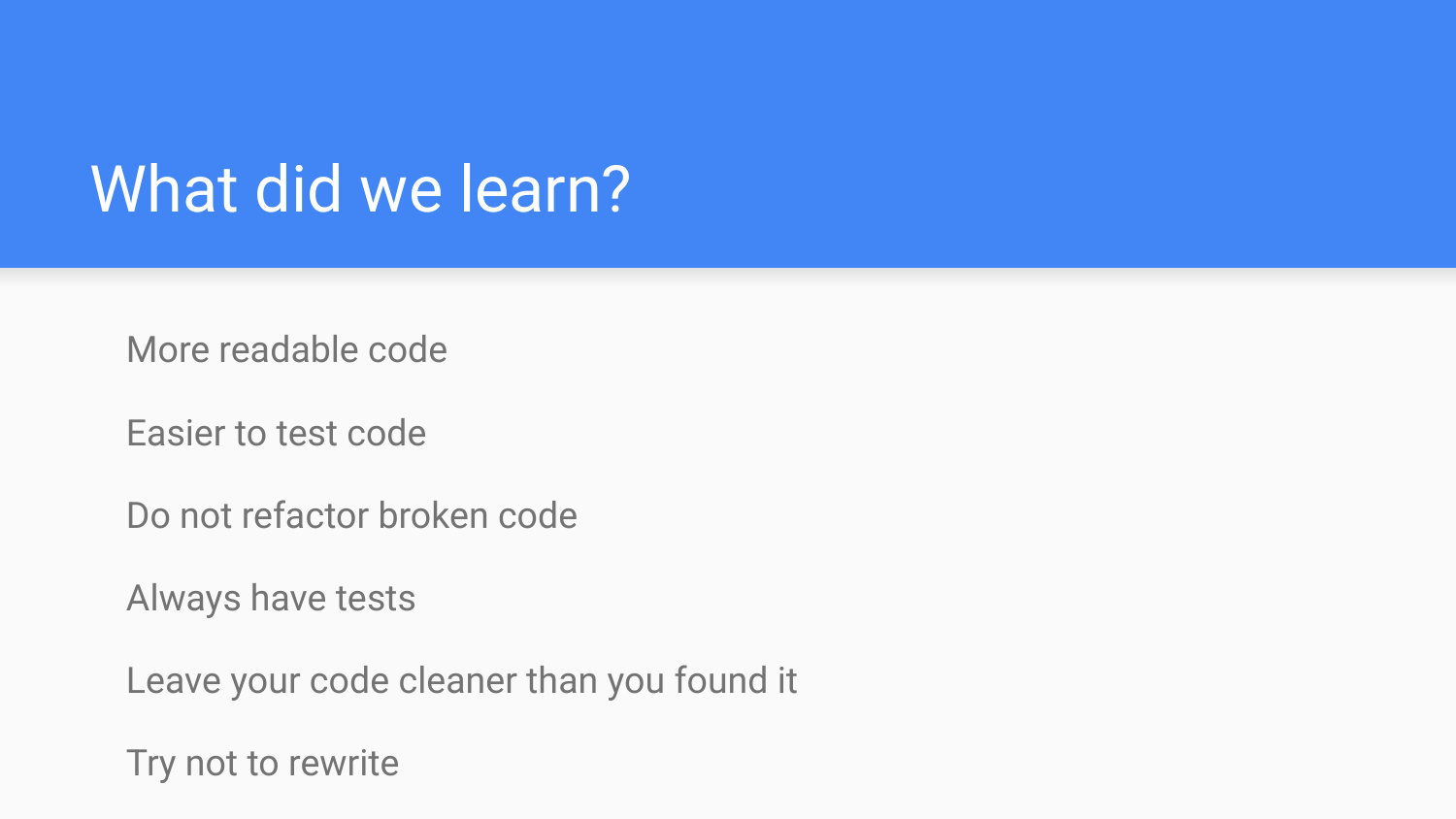

# What did we learn?
More readable code
Easier to test code
Do not refactor broken code
Always have tests
Leave your code cleaner than you found it
Try not to rewrite
Learn code smells
Get comfortable with iteration